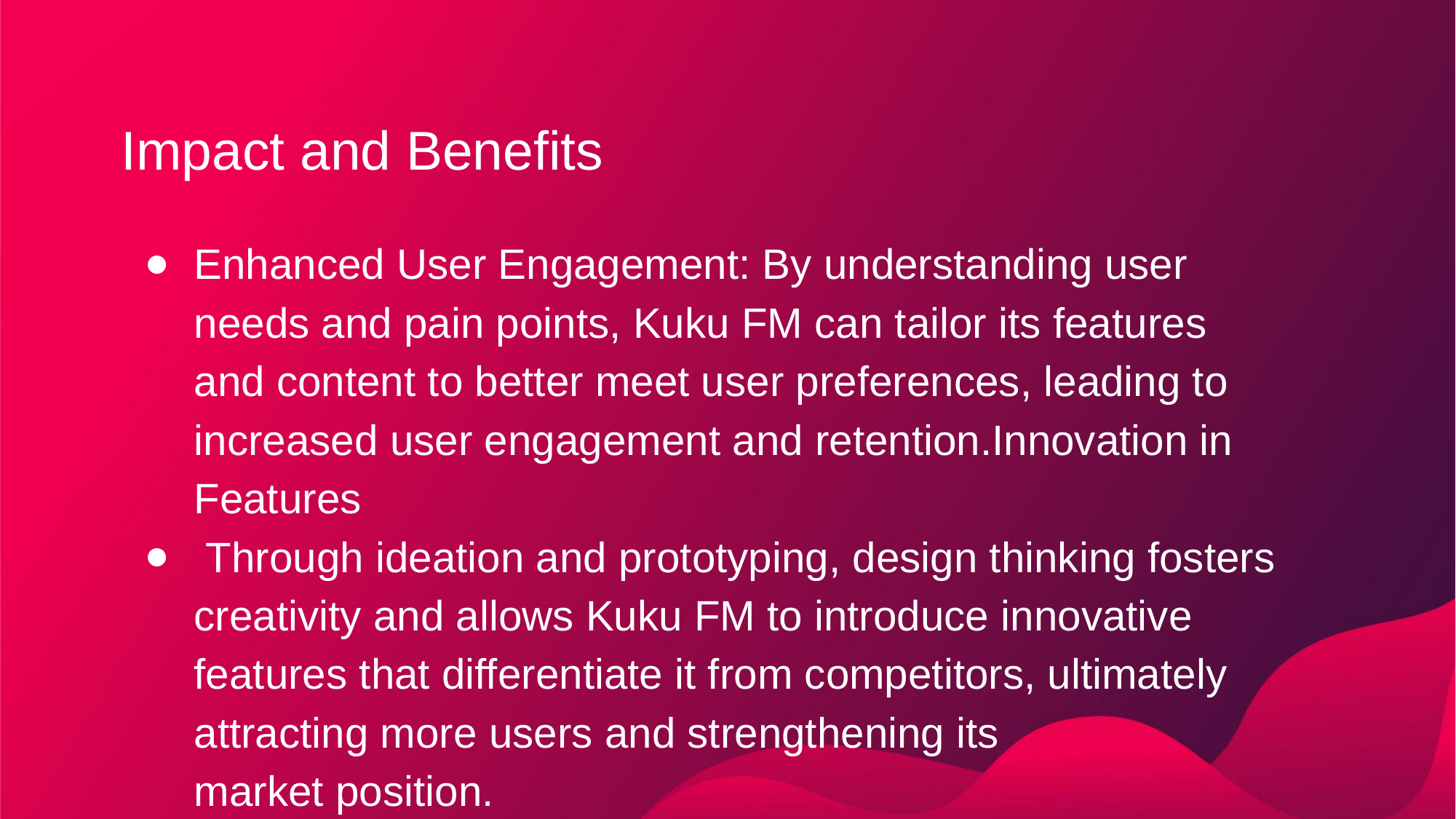

# Impact and Benefits
Enhanced User Engagement: By understanding user needs and pain points, Kuku FM can tailor its features and content to better meet user preferences, leading to increased user engagement and retention.Innovation in Features
 Through ideation and prototyping, design thinking fosters creativity and allows Kuku FM to introduce innovative features that differentiate it from competitors, ultimately attracting more users and strengthening its market position.